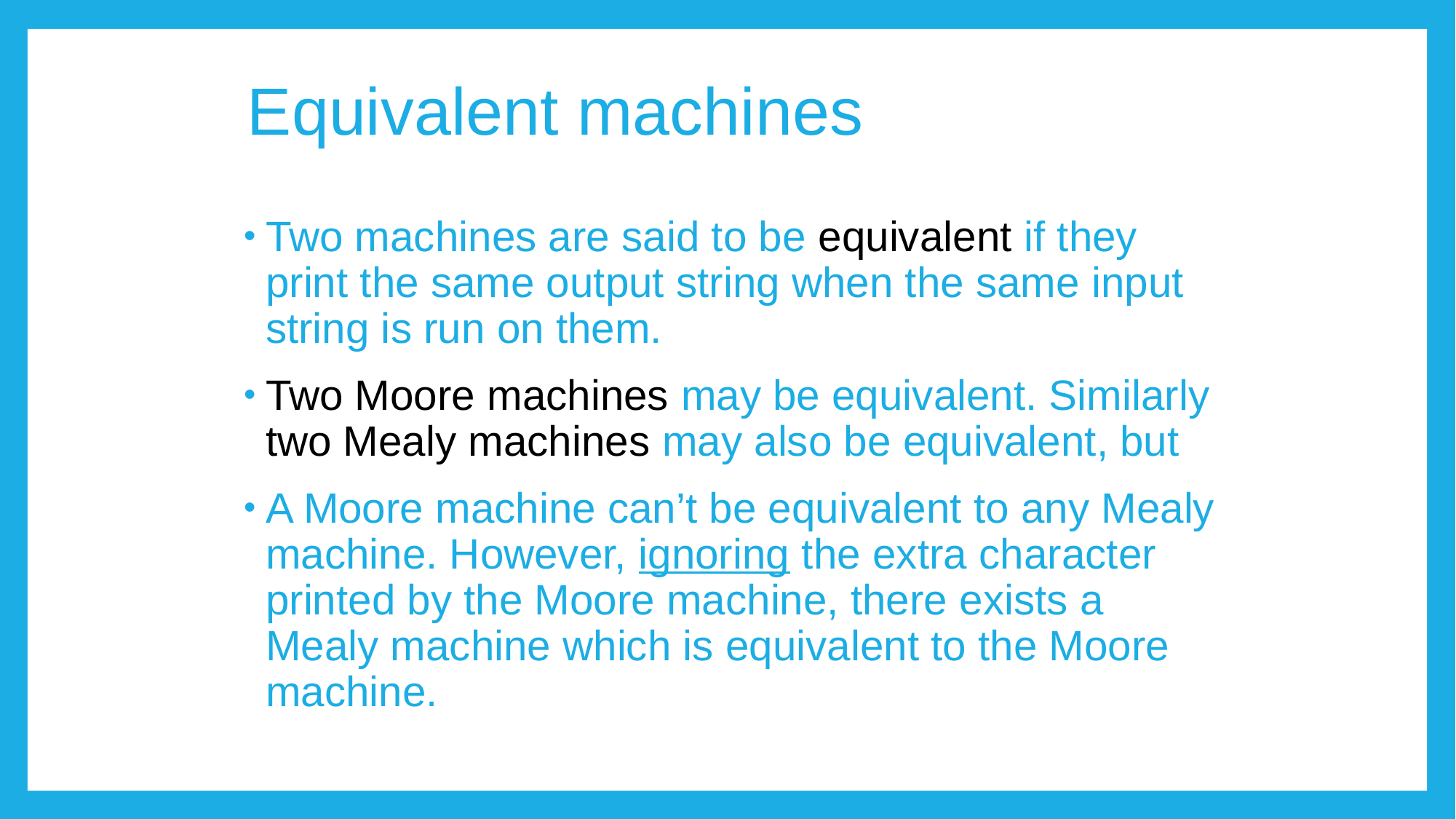

# Equivalent machines
Two machines are said to be equivalent if they print the same output string when the same input string is run on them.
Two Moore machines may be equivalent. Similarly two Mealy machines may also be equivalent, but
A Moore machine can’t be equivalent to any Mealy machine. However, ignoring the extra character printed by the Moore machine, there exists a Mealy machine which is equivalent to the Moore machine.